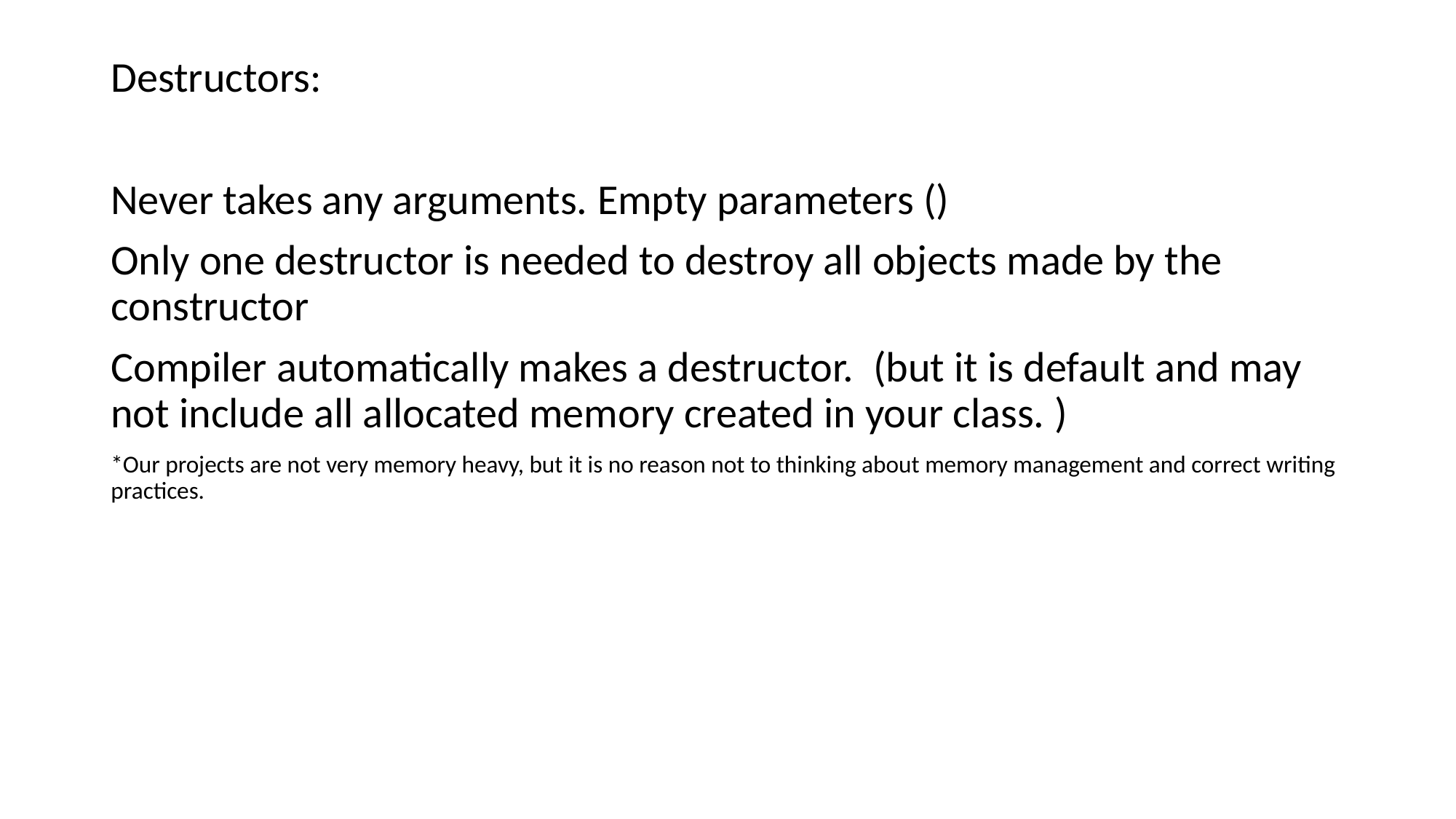

Destructors:

Never takes any arguments. Empty parameters ()
Only one destructor is needed to destroy all objects made by the constructor
Compiler automatically makes a destructor.  (but it is default and may not include all allocated memory created in your class. )
*Our projects are not very memory heavy, but it is no reason not to thinking about memory management and correct writing practices.